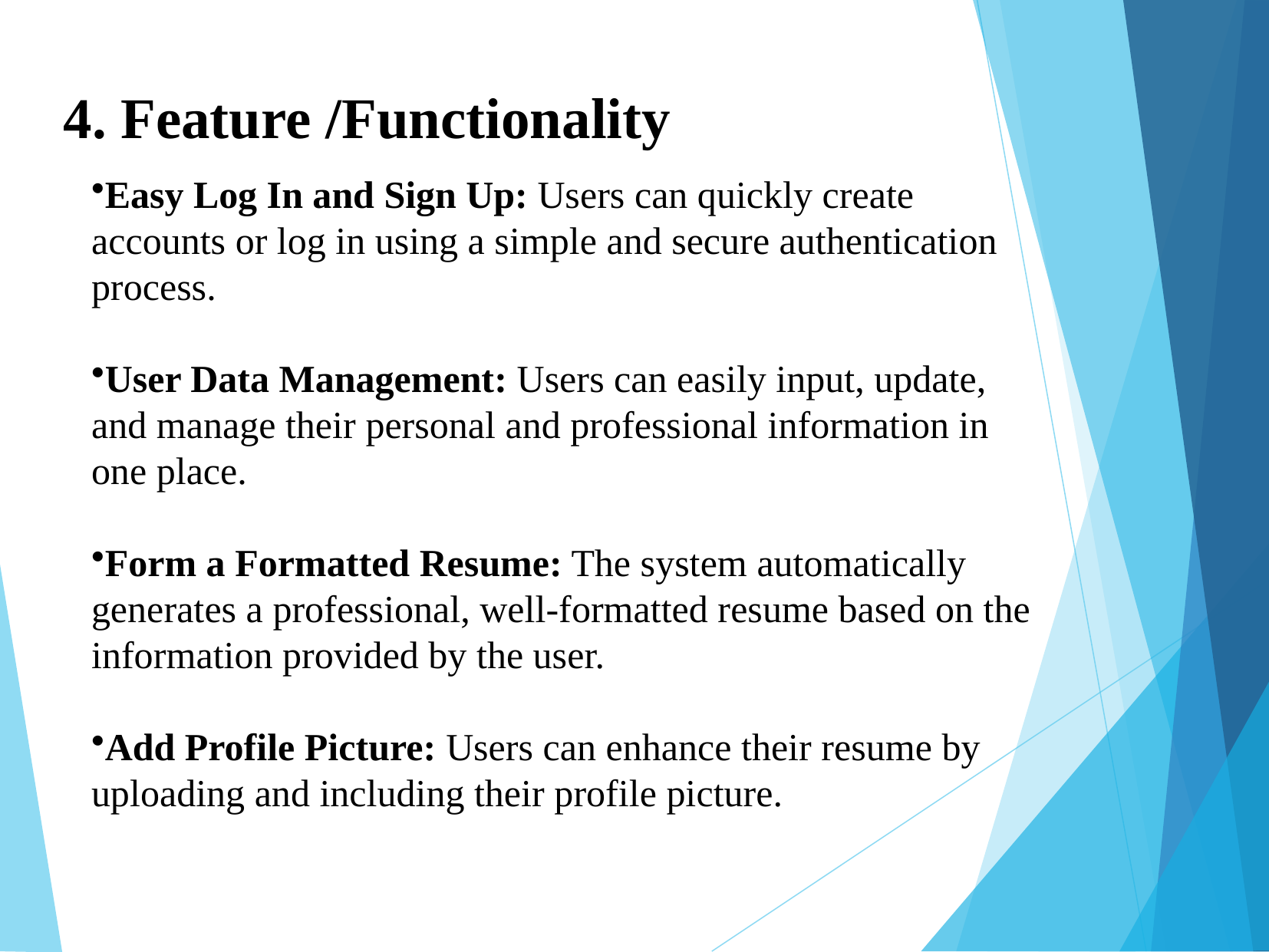

4. Feature /Functionality
Easy Log In and Sign Up: Users can quickly create accounts or log in using a simple and secure authentication process.

User Data Management: Users can easily input, update, and manage their personal and professional information in one place.

Form a Formatted Resume: The system automatically generates a professional, well-formatted resume based on the information provided by the user.

Add Profile Picture: Users can enhance their resume by uploading and including their profile picture.